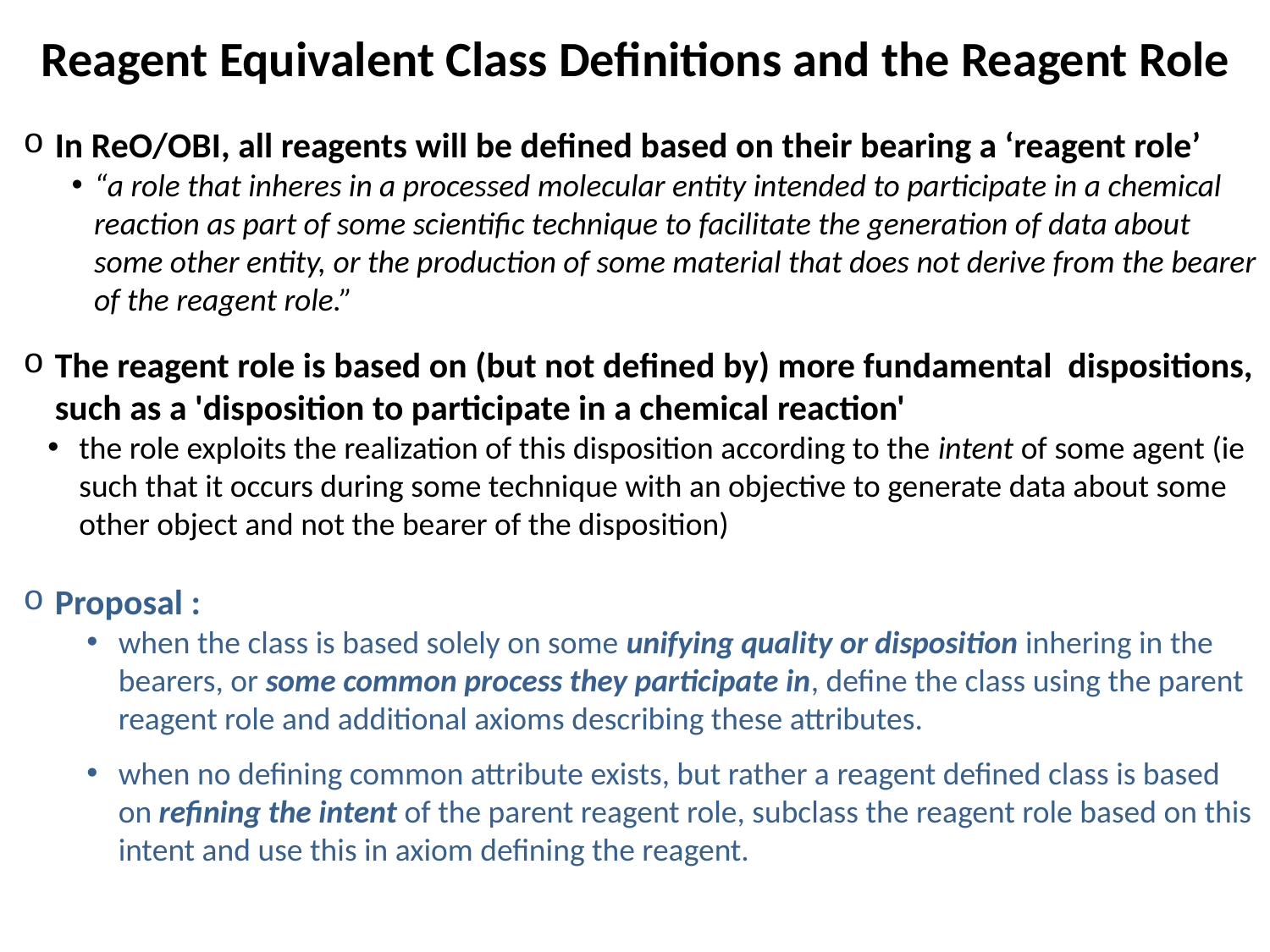

Reagent Equivalent Class Definitions and the Reagent Role
In ReO/OBI, all reagents will be defined based on their bearing a ‘reagent role’
“a role that inheres in a processed molecular entity intended to participate in a chemical reaction as part of some scientific technique to facilitate the generation of data about some other entity, or the production of some material that does not derive from the bearer of the reagent role.”

The reagent role is based on (but not defined by) more fundamental  dispositions, such as a 'disposition to participate in a chemical reaction'
the role exploits the realization of this disposition according to the intent of some agent (ie such that it occurs during some technique with an objective to generate data about some other object and not the bearer of the disposition)

Proposal :
when the class is based solely on some unifying quality or disposition inhering in the bearers, or some common process they participate in, define the class using the parent reagent role and additional axioms describing these attributes.

when no defining common attribute exists, but rather a reagent defined class is based on refining the intent of the parent reagent role, subclass the reagent role based on this intent and use this in axiom defining the reagent.